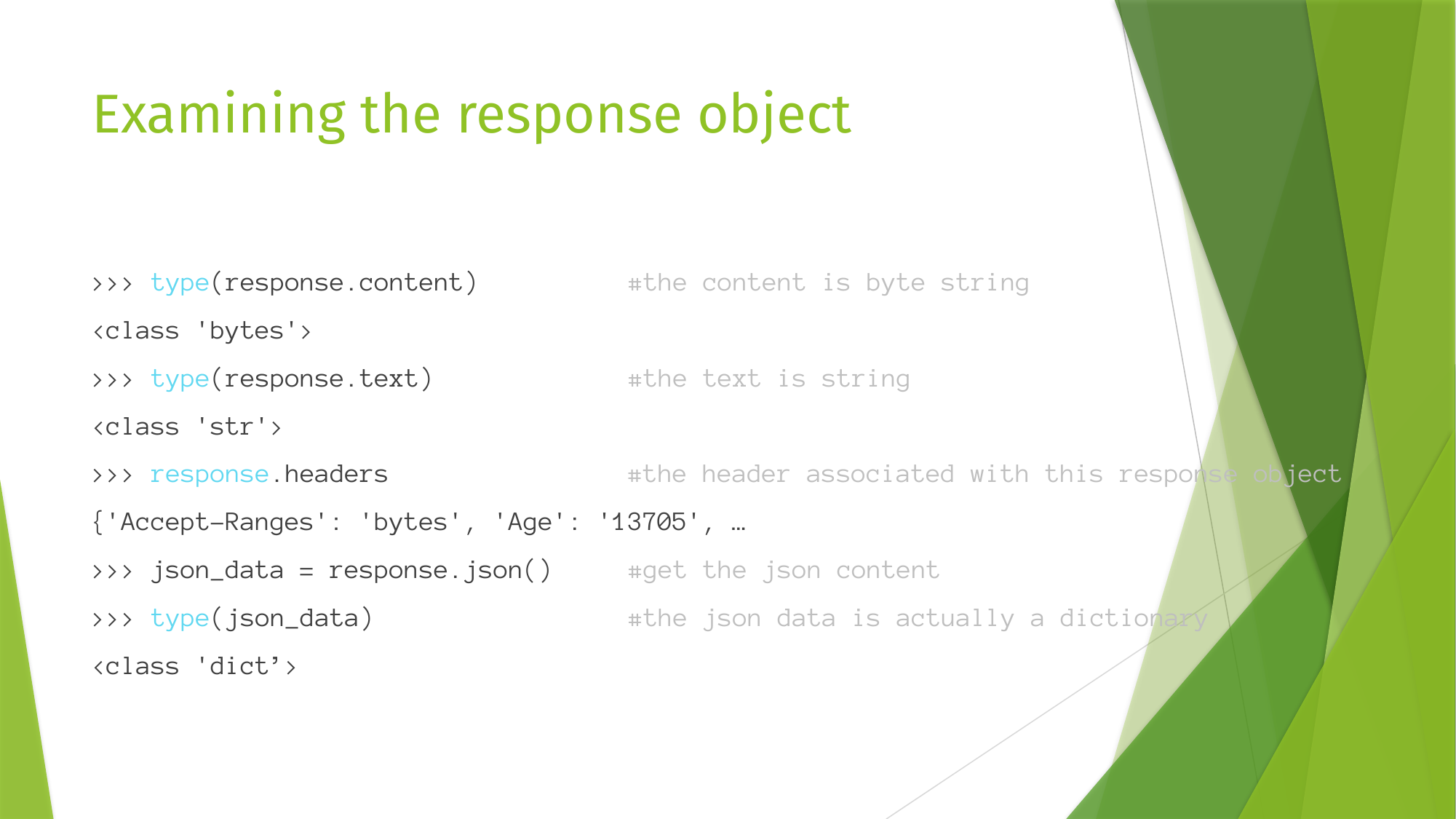

# Examining the response object
>>> type(response.content)          #the content is byte string
<class 'bytes'>
>>> type(response.text)             #the text is string
<class 'str'>
>>> response.headers                #the header associated with this response object
{'Accept-Ranges': 'bytes', 'Age': '13705', …
>>> json_data = response.json()     #get the json content
>>> type(json_data)                 #the json data is actually a dictionary
<class 'dict’>